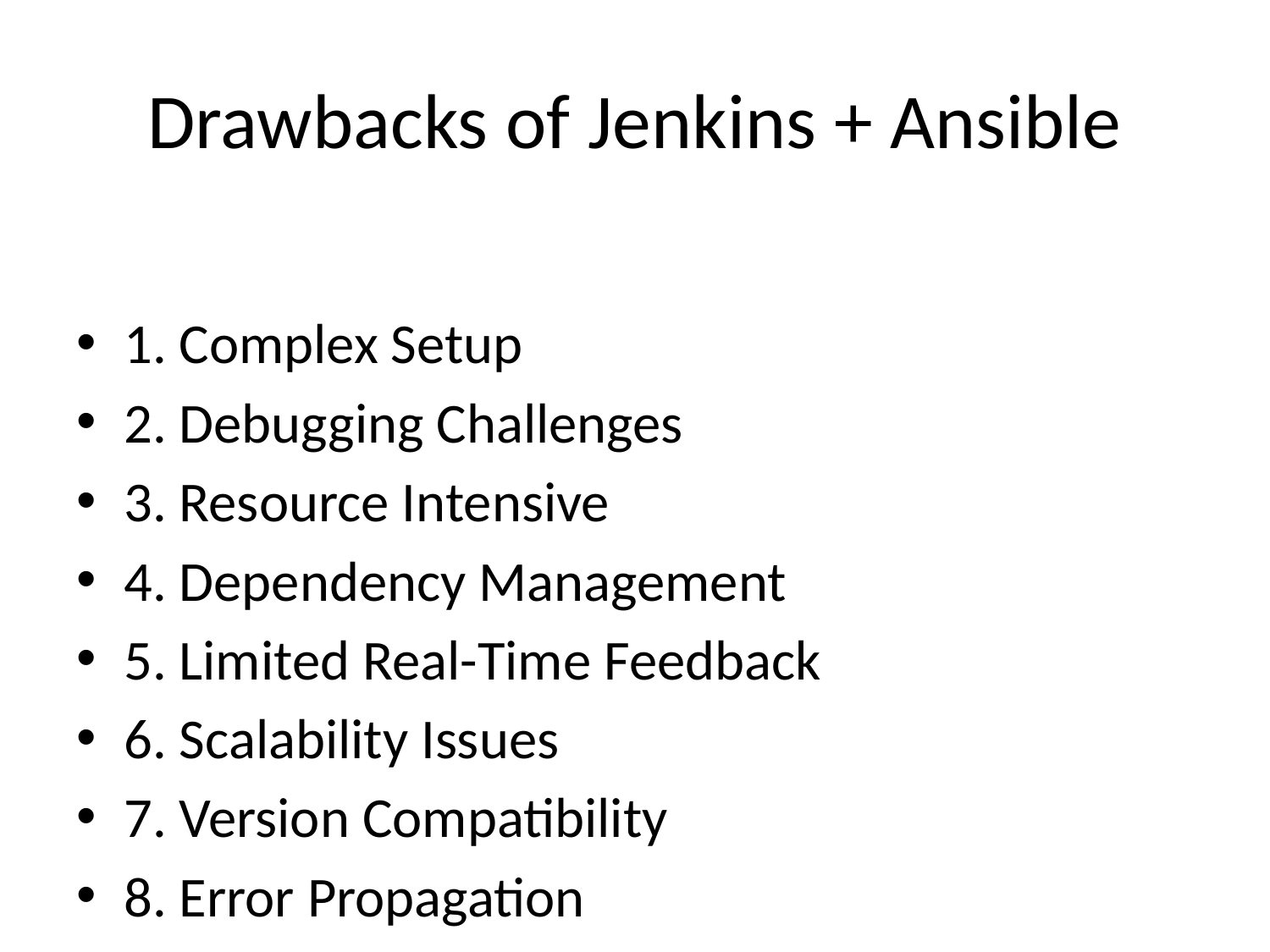

# Drawbacks of Jenkins + Ansible

1. Complex Setup
2. Debugging Challenges
3. Resource Intensive
4. Dependency Management
5. Limited Real-Time Feedback
6. Scalability Issues
7. Version Compatibility
8. Error Propagation
9. Security Concerns
10. Maintenance Overhead